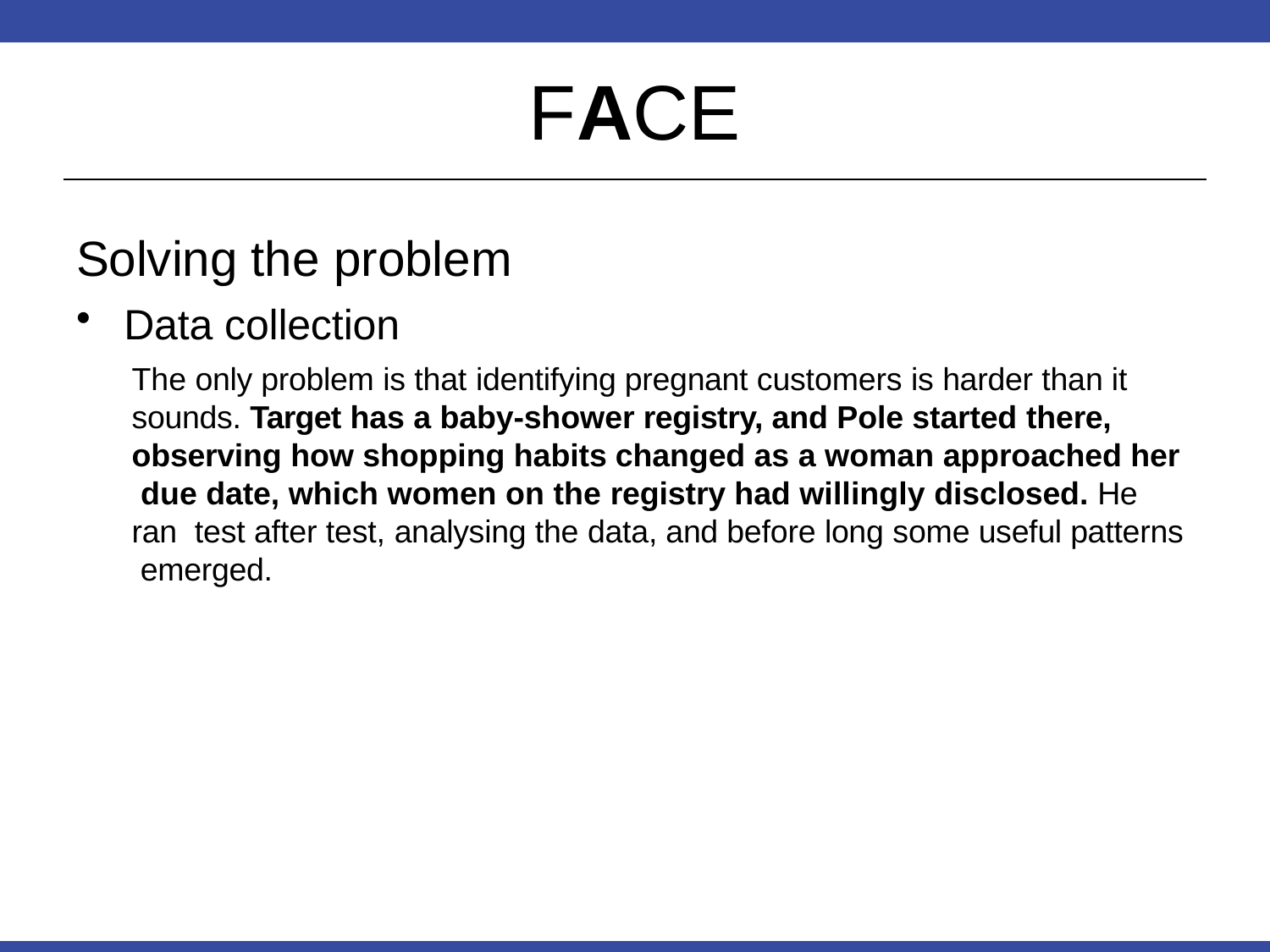

# FACE

Solving the problem
Data collection
The only problem is that identifying pregnant customers is harder than it  sounds. Target has a baby-shower registry, and Pole started there,  observing how shopping habits changed as a woman approached her  due date, which women on the registry had willingly disclosed. He ran  test after test, analysing the data, and before long some useful patterns  emerged.